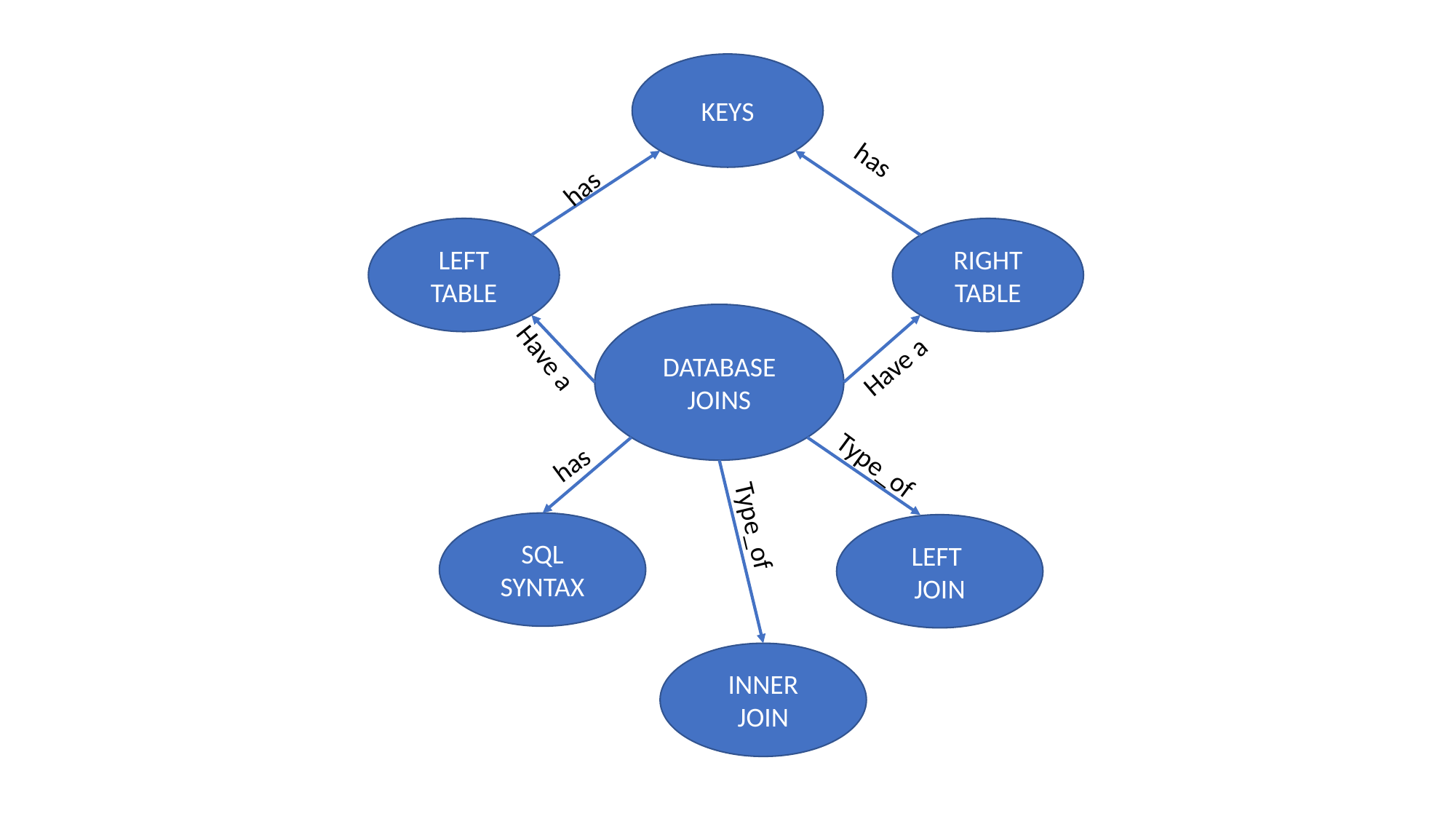

KEYS
has
has
LEFT
TABLE
RIGHT
TABLE
DATABASE
JOINS
Have a
Have a
has
Type_of
SQL
SYNTAX
LEFT
JOIN
Type_of
INNER
JOIN